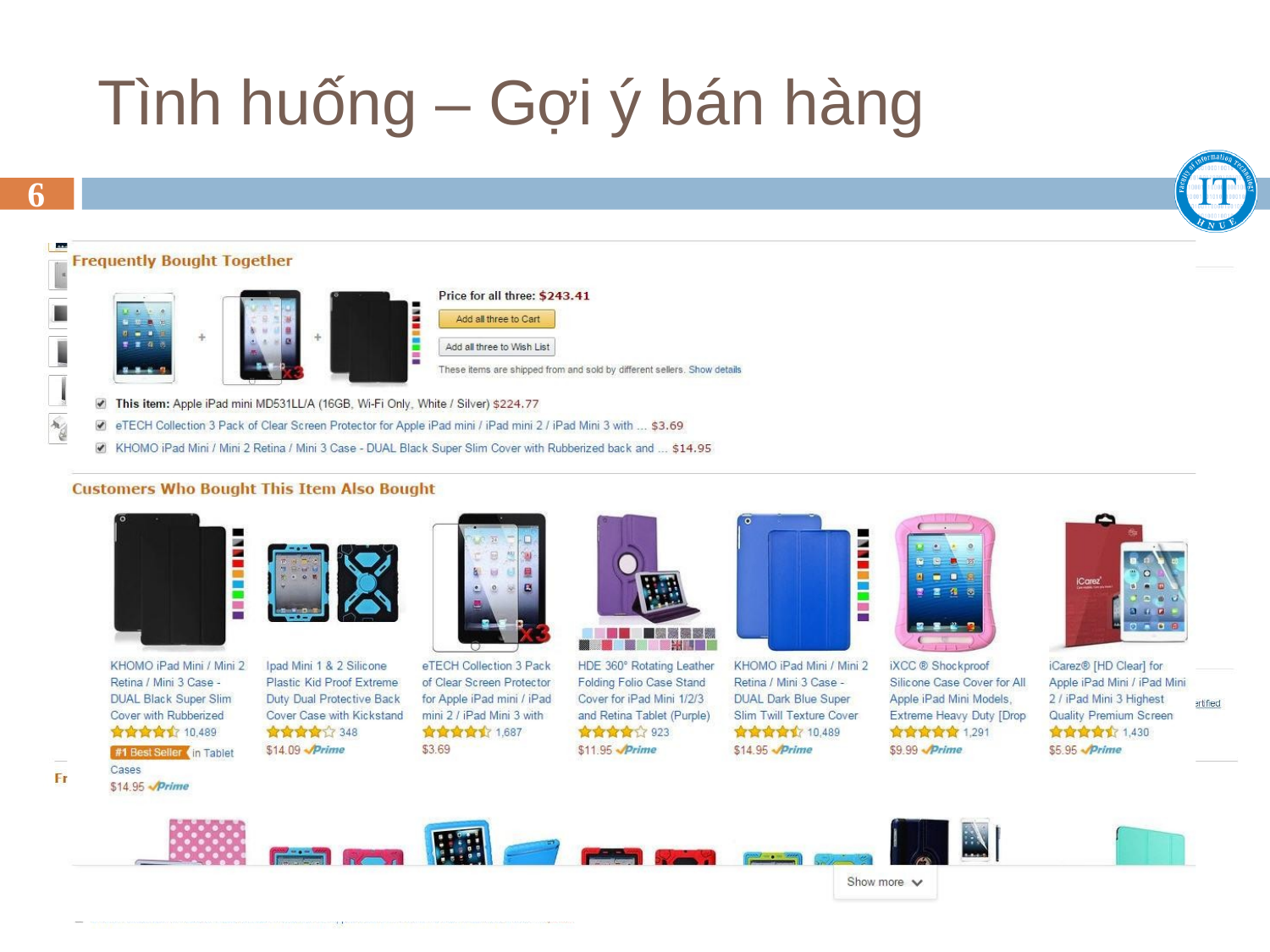

Tình huống – Gợi ý bán hàng

6